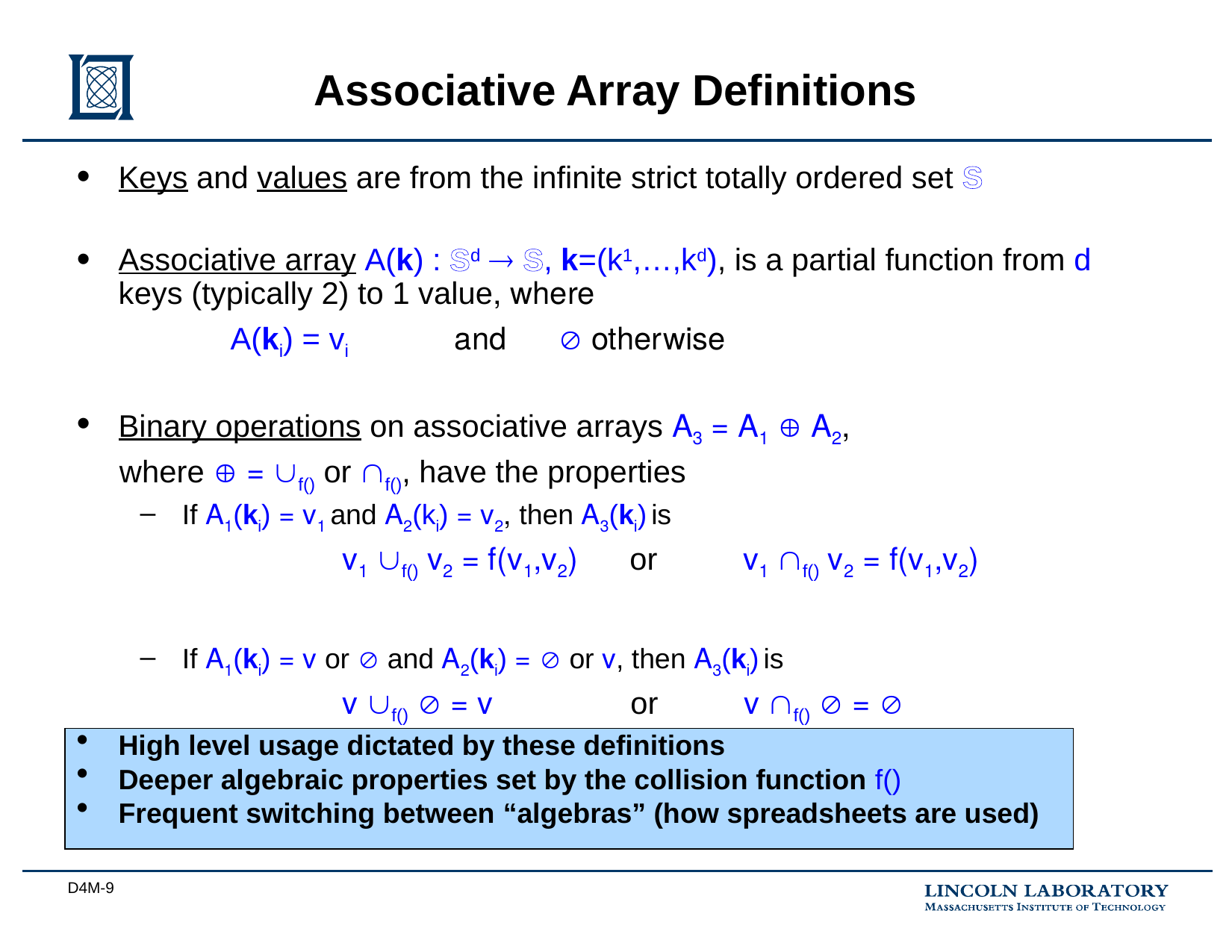

# Associative Array Definitions
Keys and values are from the infinite strict totally ordered set S

Associative array A(k) : Sd → S, k=(k1,…,kd), is a partial function from d keys (typically 2) to 1 value, where
		A(ki) = vi 	and      ∅ otherwise

Binary operations on associative arrays A3 = A1 ⊕ A2,
     where ⊕ = ∪f() or ∩f(), have the properties
If A1(ki) = v1 and A2(ki) = v2, then A3(ki) is
			v1 ∪f() v2 = f(v1,v2)      or          v1 ∩f() v2 = f(v1,v2)

If A1(ki) = v or ∅ and A2(ki) = ∅ or v, then A3(ki) is
			v ∪f() ∅ = v                or          v ∩f() ∅ = ∅

High level usage dictated by these definitions
Deeper algebraic properties set by the collision function f()
Frequent switching between “algebras” (how spreadsheets are used)